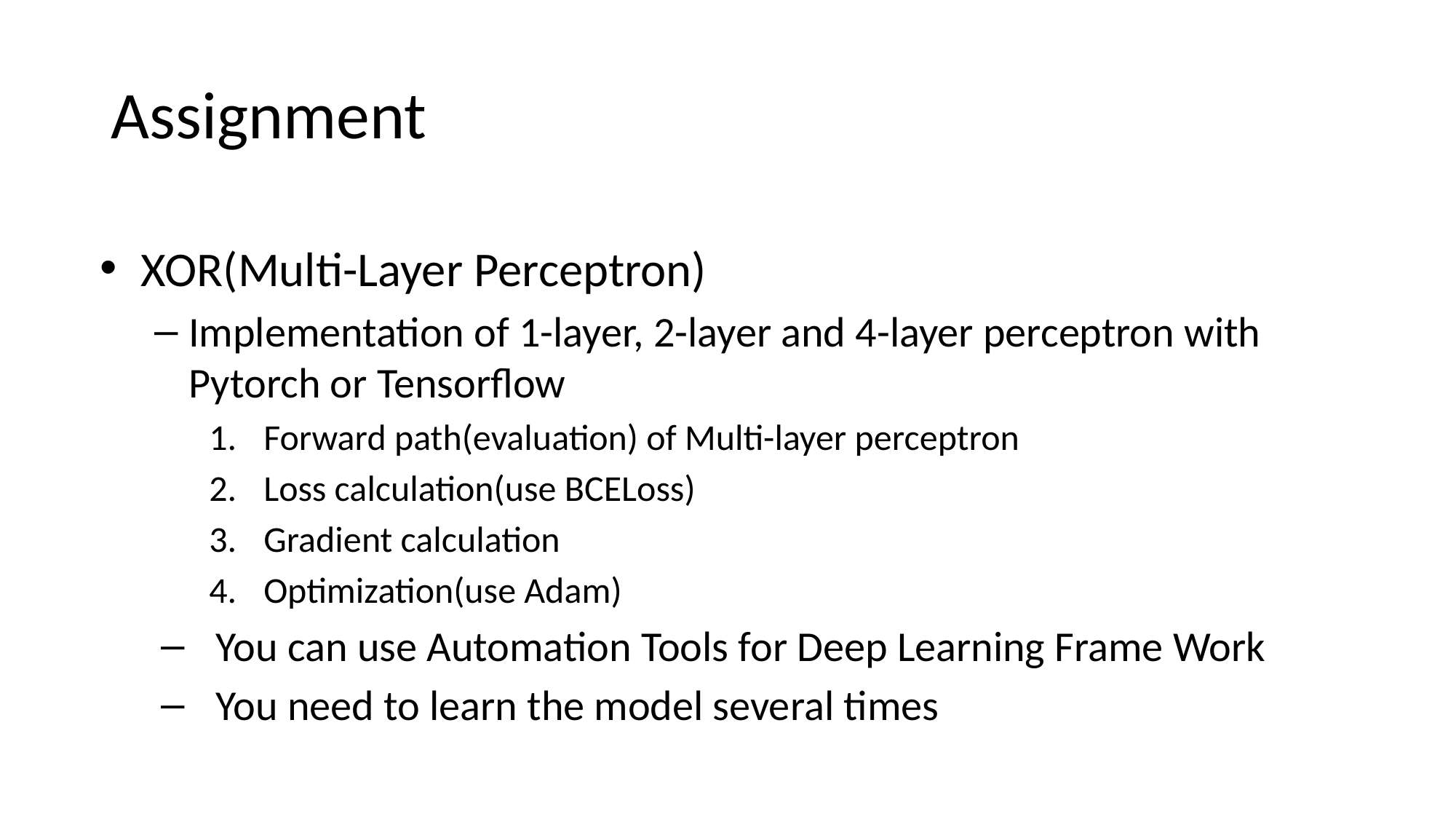

# Assignment
XOR(Multi-Layer Perceptron)
Implementation of 1-layer, 2-layer and 4-layer perceptron with Pytorch or Tensorflow
Forward path(evaluation) of Multi-layer perceptron
Loss calculation(use BCELoss)
Gradient calculation
Optimization(use Adam)
You can use Automation Tools for Deep Learning Frame Work
You need to learn the model several times